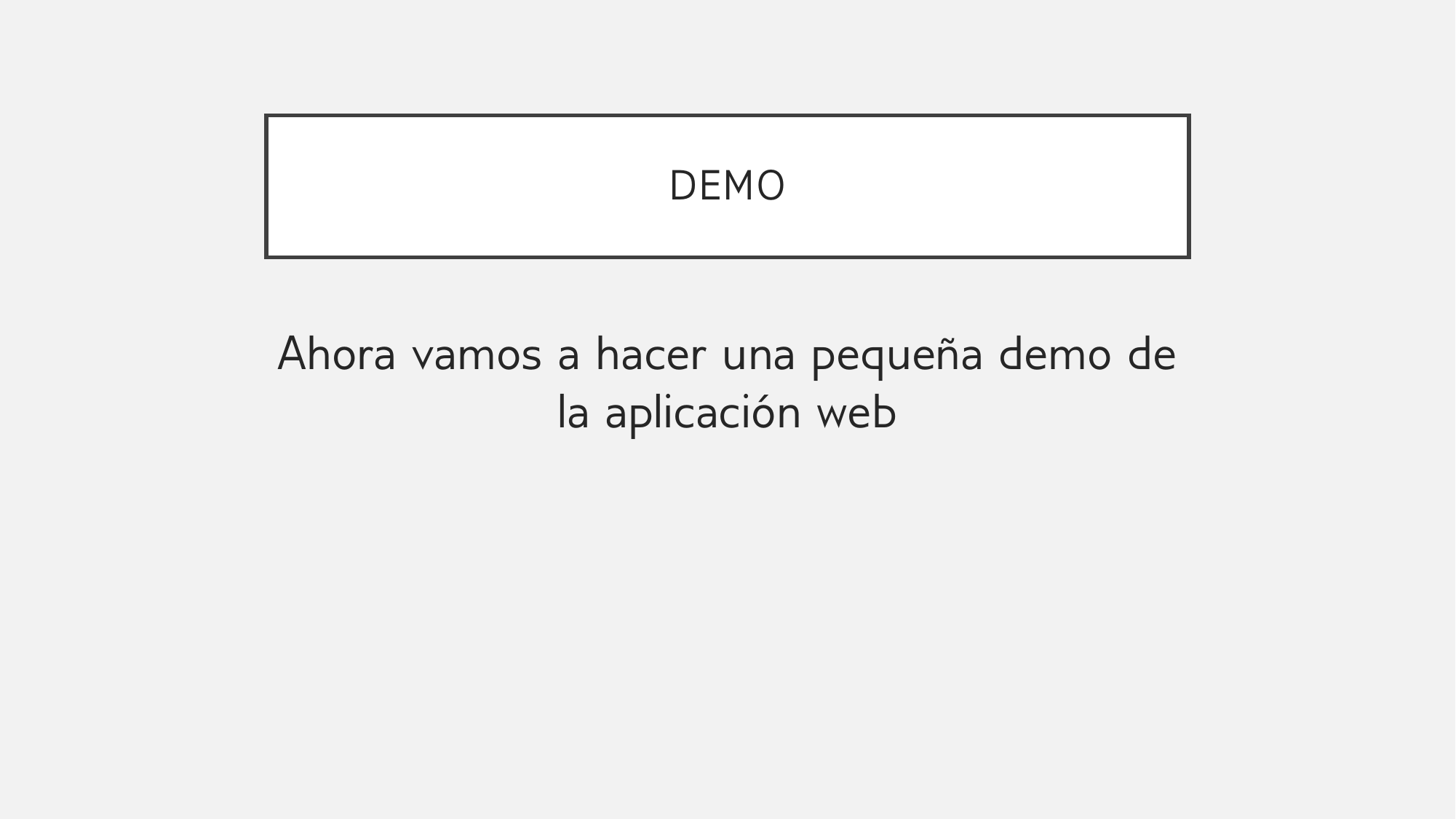

# demo
Ahora vamos a hacer una pequeña demo de la aplicación web